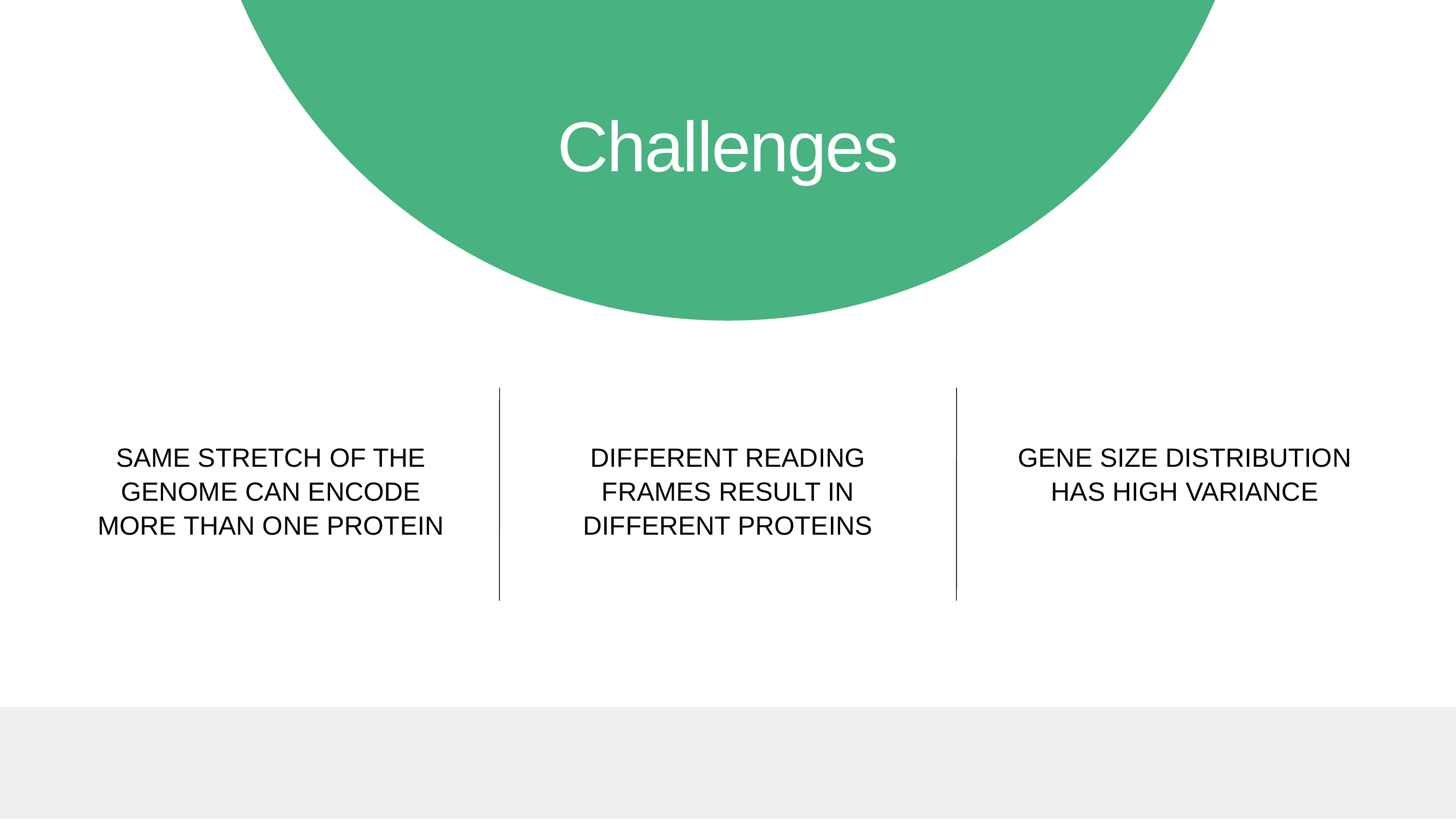

Challenges
SAME STRETCH OF THE GENOME CAN ENCODE MORE THAN ONE PROTEIN

DIFFERENT READING FRAMES RESULT IN DIFFERENT PROTEINS

GENE SIZE DISTRIBUTION HAS HIGH VARIANCE